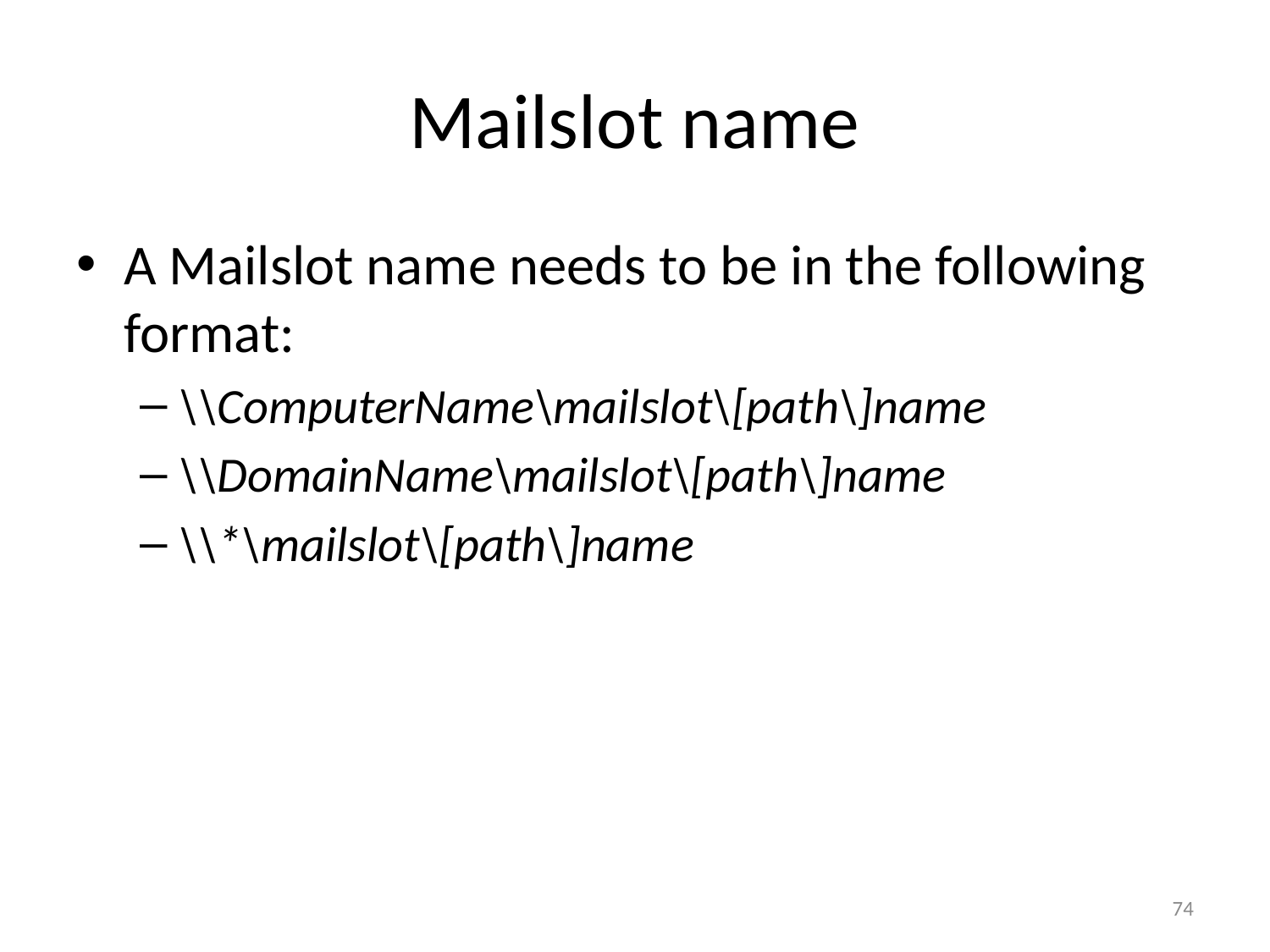

# Mailslot name
A Mailslot name needs to be in the following format:
\\ComputerName\mailslot\[path\]name
\\DomainName\mailslot\[path\]name
\\*\mailslot\[path\]name

74